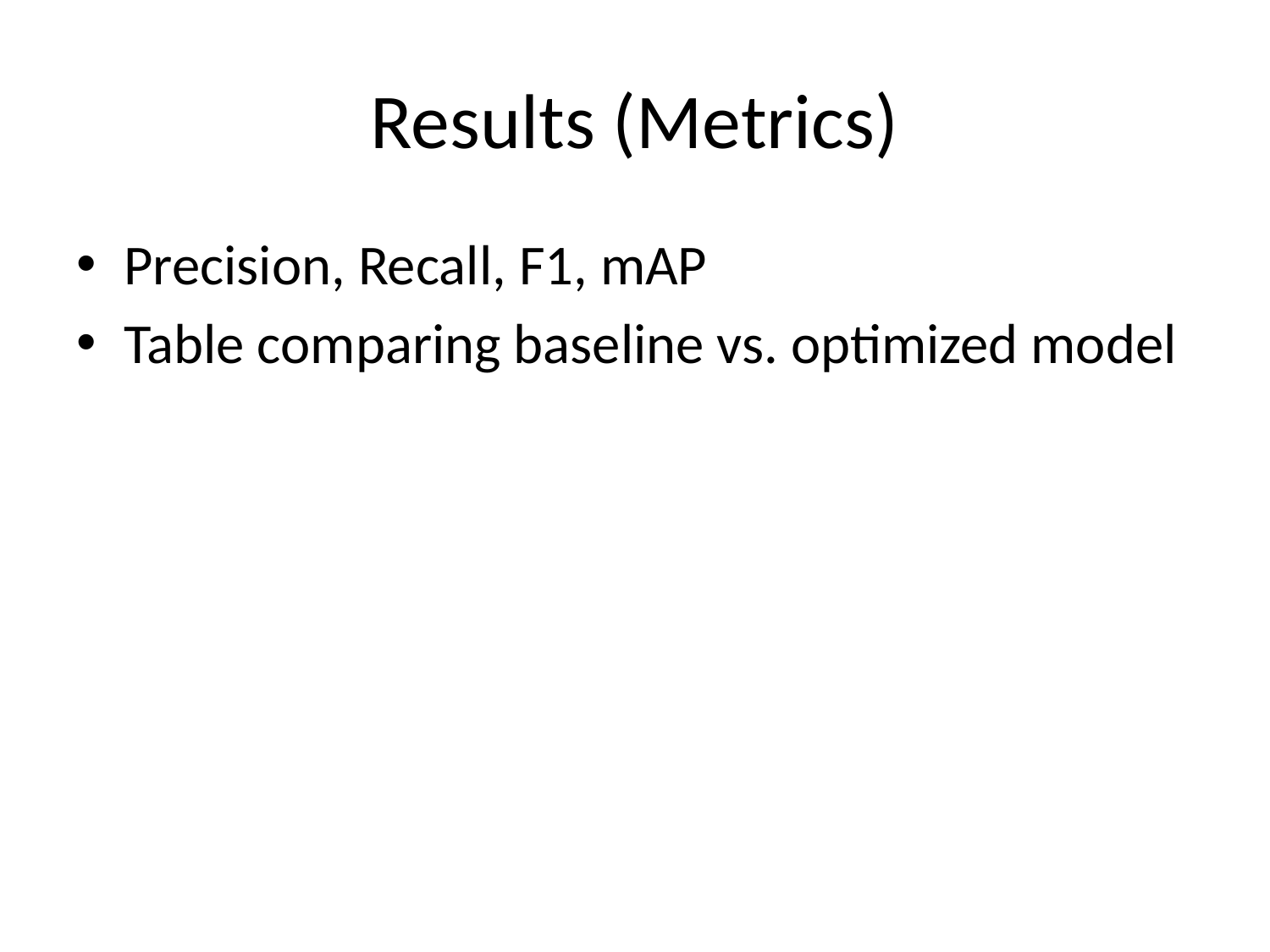

# Results (Metrics)
Precision, Recall, F1, mAP
Table comparing baseline vs. optimized model